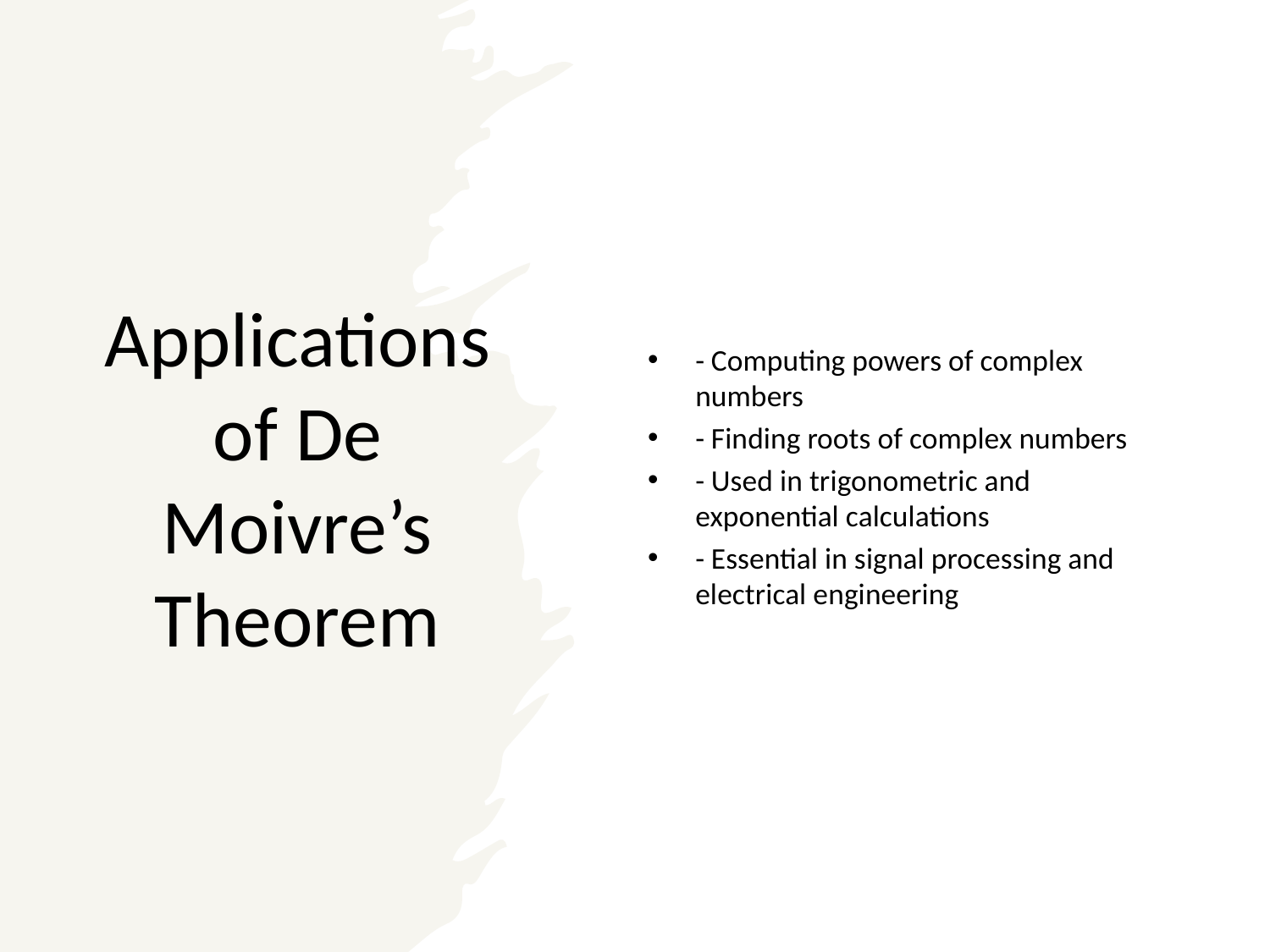

# Applications of De Moivre’s Theorem
- Computing powers of complex numbers
- Finding roots of complex numbers
- Used in trigonometric and exponential calculations
- Essential in signal processing and electrical engineering